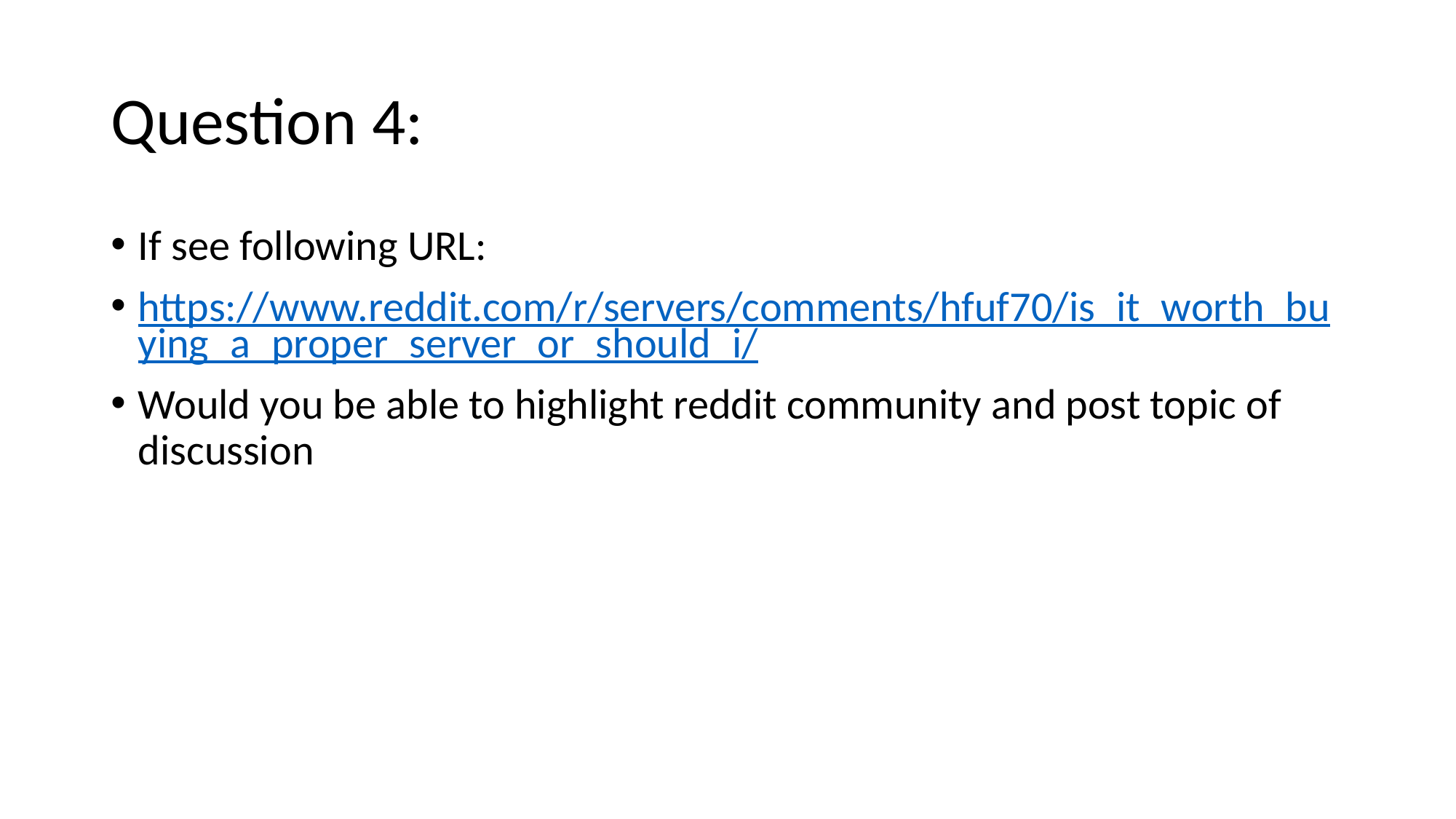

# Question 4:
If see following URL:
https://www.reddit.com/r/servers/comments/hfuf70/is_it_worth_buying_a_proper_server_or_should_i/
Would you be able to highlight reddit community and post topic of discussion